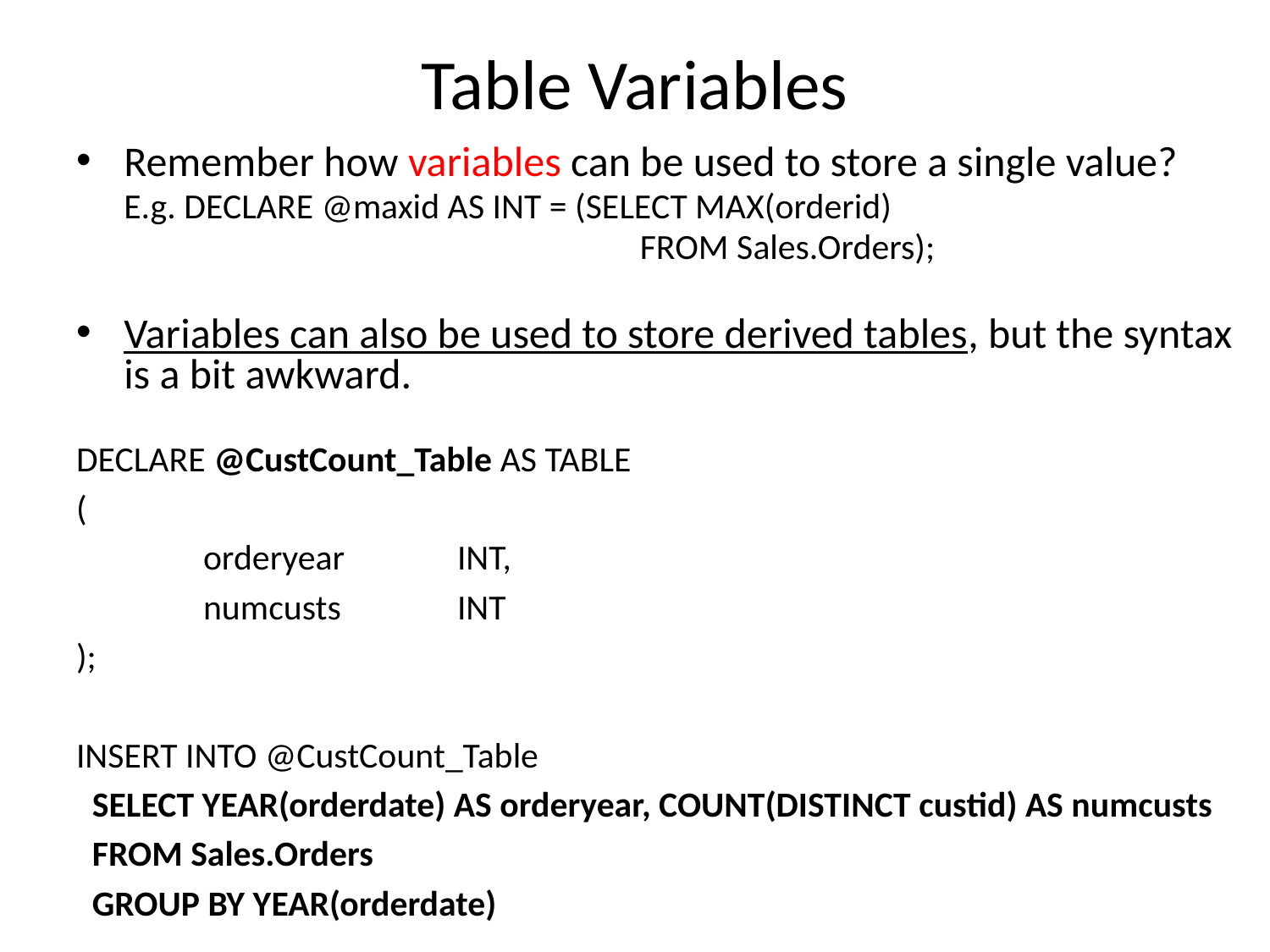

# Table Variables
Remember how variables can be used to store a single value?
	E.g. DECLARE @maxid AS INT = (SELECT MAX(orderid)
				         	 FROM Sales.Orders);

Variables can also be used to store derived tables, but the syntax is a bit awkward.

DECLARE @CustCount_Table AS TABLE
(
	orderyear	INT,
	numcusts	INT
);

INSERT INTO @CustCount_Table
  SELECT YEAR(orderdate) AS orderyear, COUNT(DISTINCT custid) AS numcusts
  FROM Sales.Orders
  GROUP BY YEAR(orderdate)